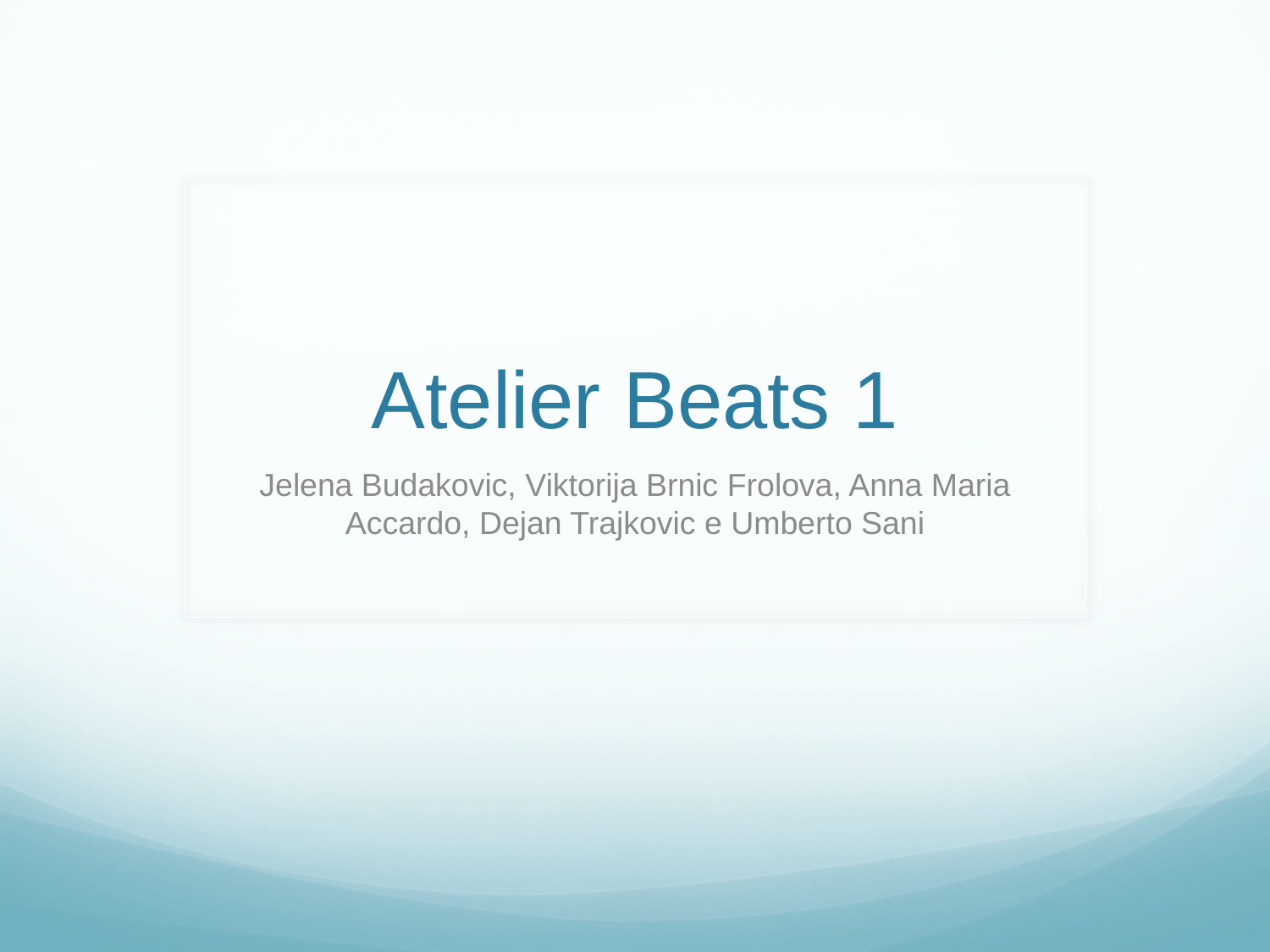

# Atelier Beats 1
Jelena Budakovic, Viktorija Brnic Frolova, Anna Maria Accardo, Dejan Trajkovic e Umberto Sani